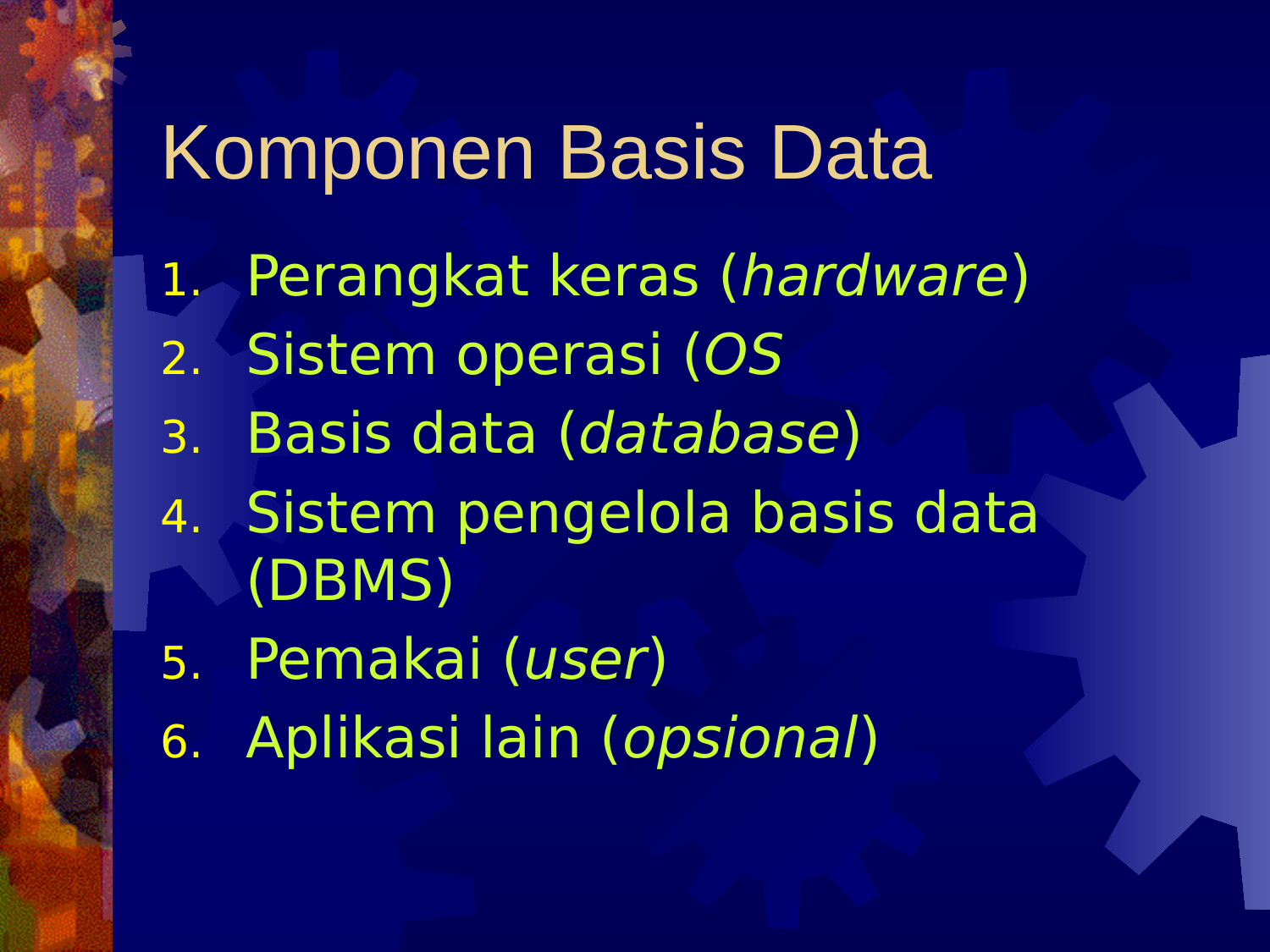

# Komponen Basis Data
Perangkat keras (hardware)
Sistem operasi (OS
Basis data (database)
Sistem pengelola basis data (DBMS)
Pemakai (user)
Aplikasi lain (opsional)